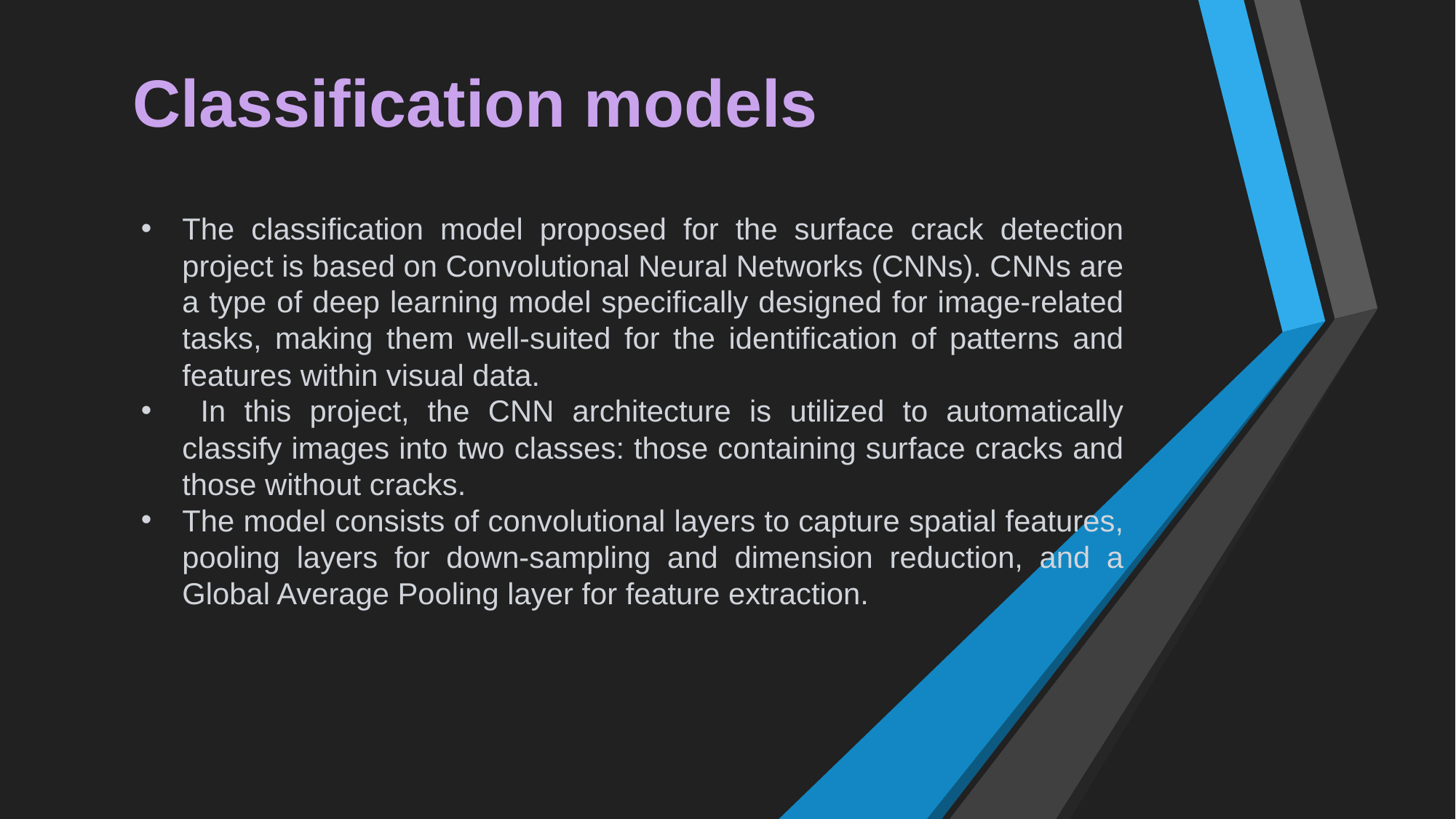

# Classification models

The classification model proposed for the surface crack detection project is based on Convolutional Neural Networks (CNNs). CNNs are a type of deep learning model specifically designed for image-related tasks, making them well-suited for the identification of patterns and features within visual data.
 In this project, the CNN architecture is utilized to automatically classify images into two classes: those containing surface cracks and those without cracks.
The model consists of convolutional layers to capture spatial features, pooling layers for down-sampling and dimension reduction, and a Global Average Pooling layer for feature extraction.